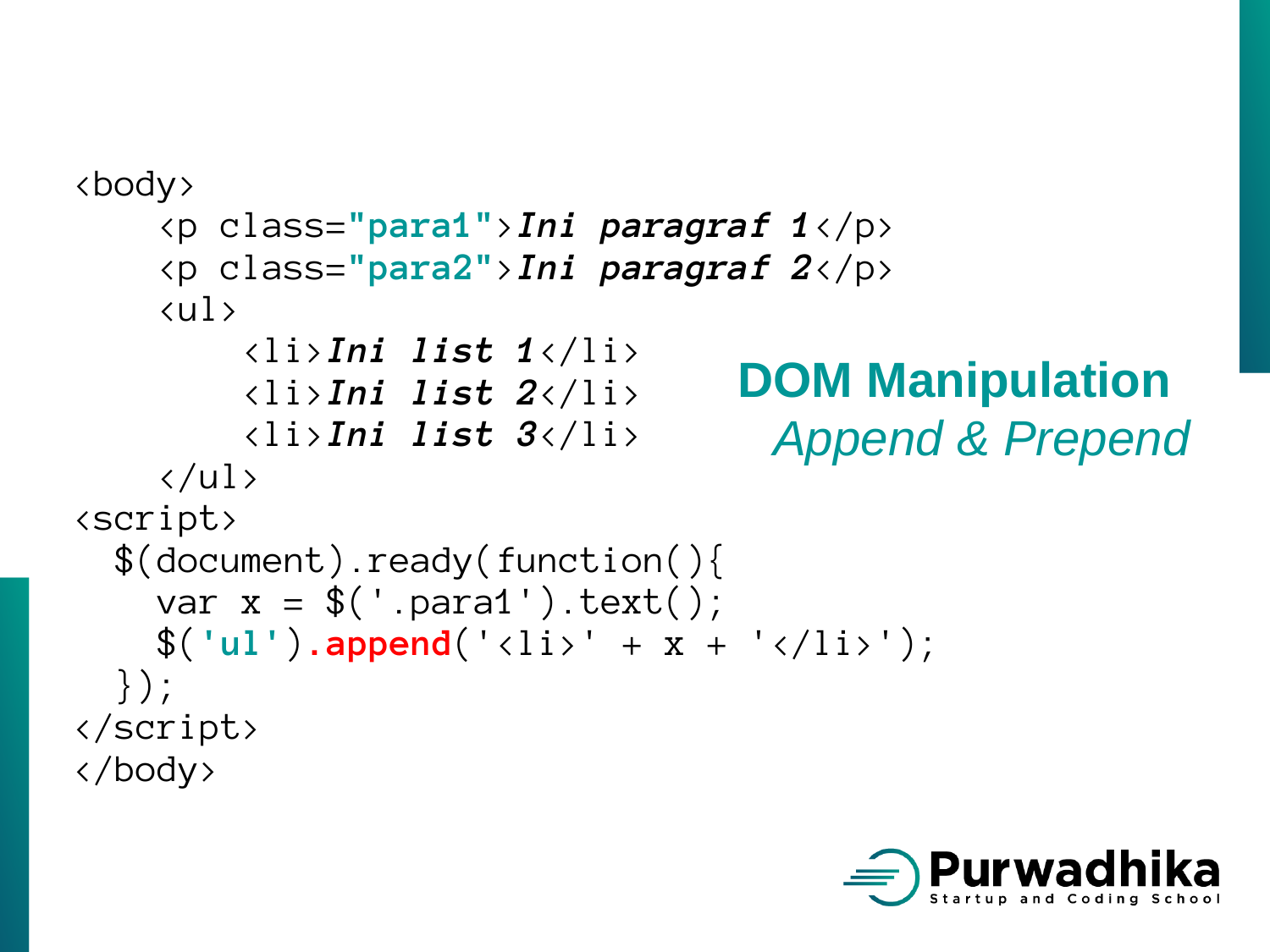

<body>
    <p class="para1">Ini paragraf 1</p>
    <p class="para2">Ini paragraf 2</p>
    <ul>
        <li>Ini list 1</li>
        <li>Ini list 2</li>
        <li>Ini list 3</li>
    </ul>
<script>
  $(document).ready(function(){
    var x = $('.para1').text();
    $('ul').append('<li>' + x + '</li>');
  });
</script>
</body>
DOM Manipulation
Append & Prepend